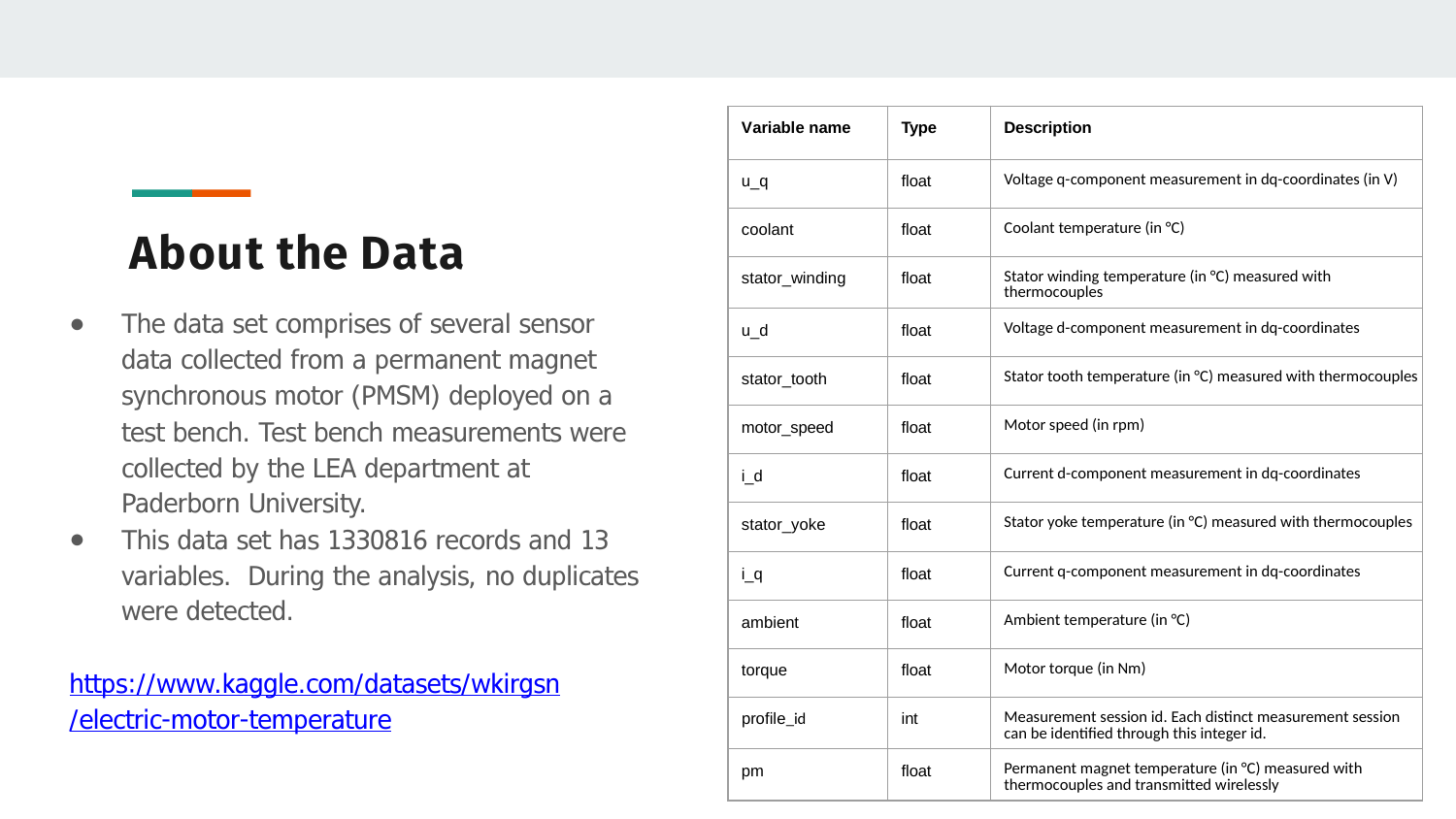

| Variable name | Type | Description |
| --- | --- | --- |
| u\_q | float | Voltage q-component measurement in dq-coordinates (in V) |
| coolant | float | Coolant temperature (in °C) |
| stator\_winding | float | Stator winding temperature (in °C) measured with thermocouples |
| u\_d | float | Voltage d-component measurement in dq-coordinates |
| stator\_tooth | float | Stator tooth temperature (in °C) measured with thermocouples |
| motor\_speed | float | Motor speed (in rpm) |
| i\_d | float | Current d-component measurement in dq-coordinates |
| stator\_yoke | float | Stator yoke temperature (in °C) measured with thermocouples |
| i\_q | float | Current q-component measurement in dq-coordinates |
| ambient | float | Ambient temperature (in °C) |
| torque | float | Motor torque (in Nm) |
| profile\_id | int | Measurement session id. Each distinct measurement session can be identified through this integer id. |
| pm | float | Permanent magnet temperature (in °C) measured with thermocouples and transmitted wirelessly |
# About the Data
The data set comprises of several sensor data collected from a permanent magnet synchronous motor (PMSM) deployed on a test bench. Test bench measurements were collected by the LEA department at Paderborn University.
This data set has 1330816 records and 13 variables.  During the analysis, no duplicates were detected.

https://www.kaggle.com/datasets/wkirgsn/electric-motor-temperature